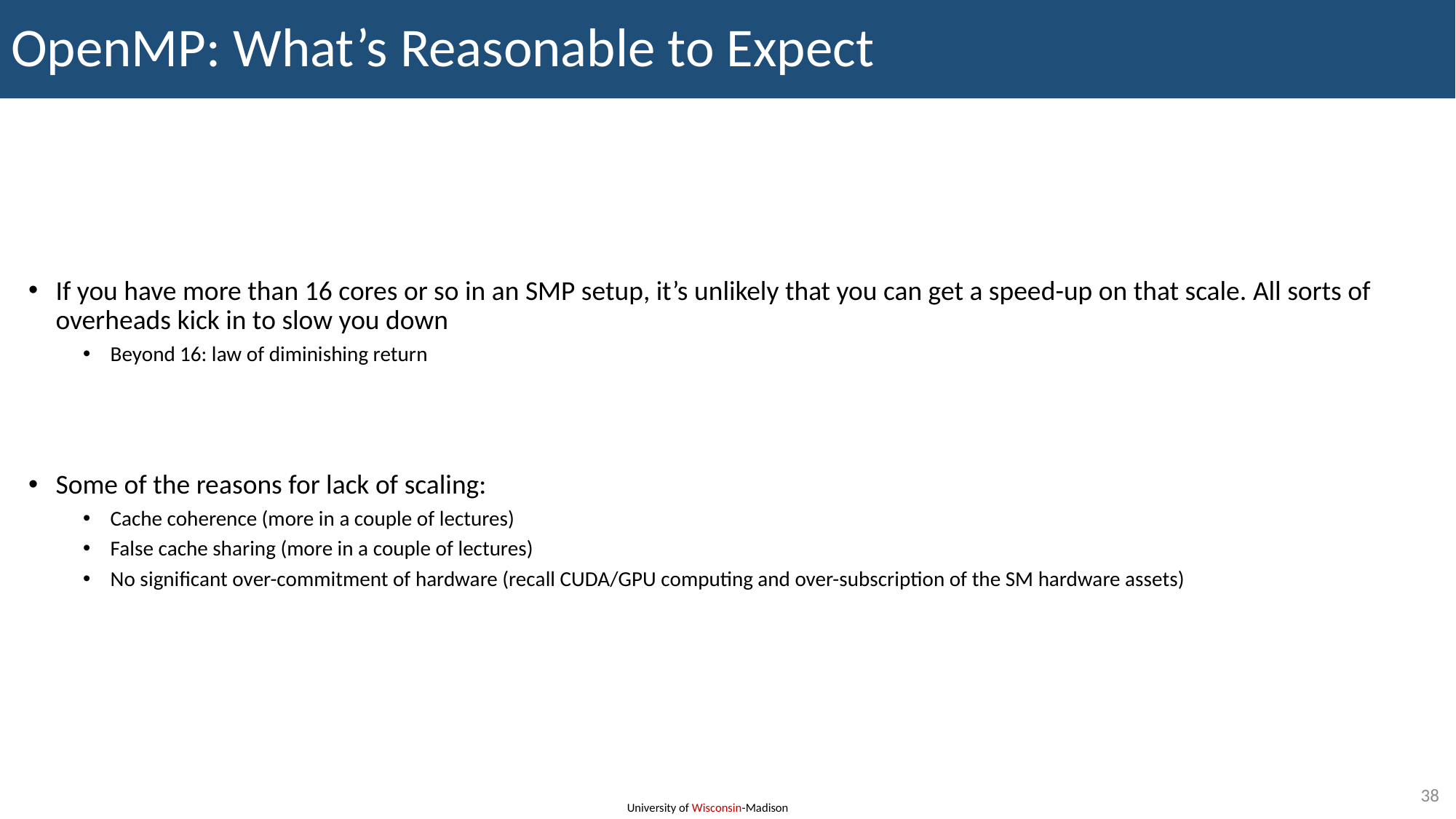

# OpenMP: What’s Reasonable to Expect

If you have more than 16 cores or so in an SMP setup, it’s unlikely that you can get a speed-up on that scale. All sorts of overheads kick in to slow you down
Beyond 16: law of diminishing return

Some of the reasons for lack of scaling:
Cache coherence (more in a couple of lectures)
False cache sharing (more in a couple of lectures)
No significant over-commitment of hardware (recall CUDA/GPU computing and over-subscription of the SM hardware assets)

38